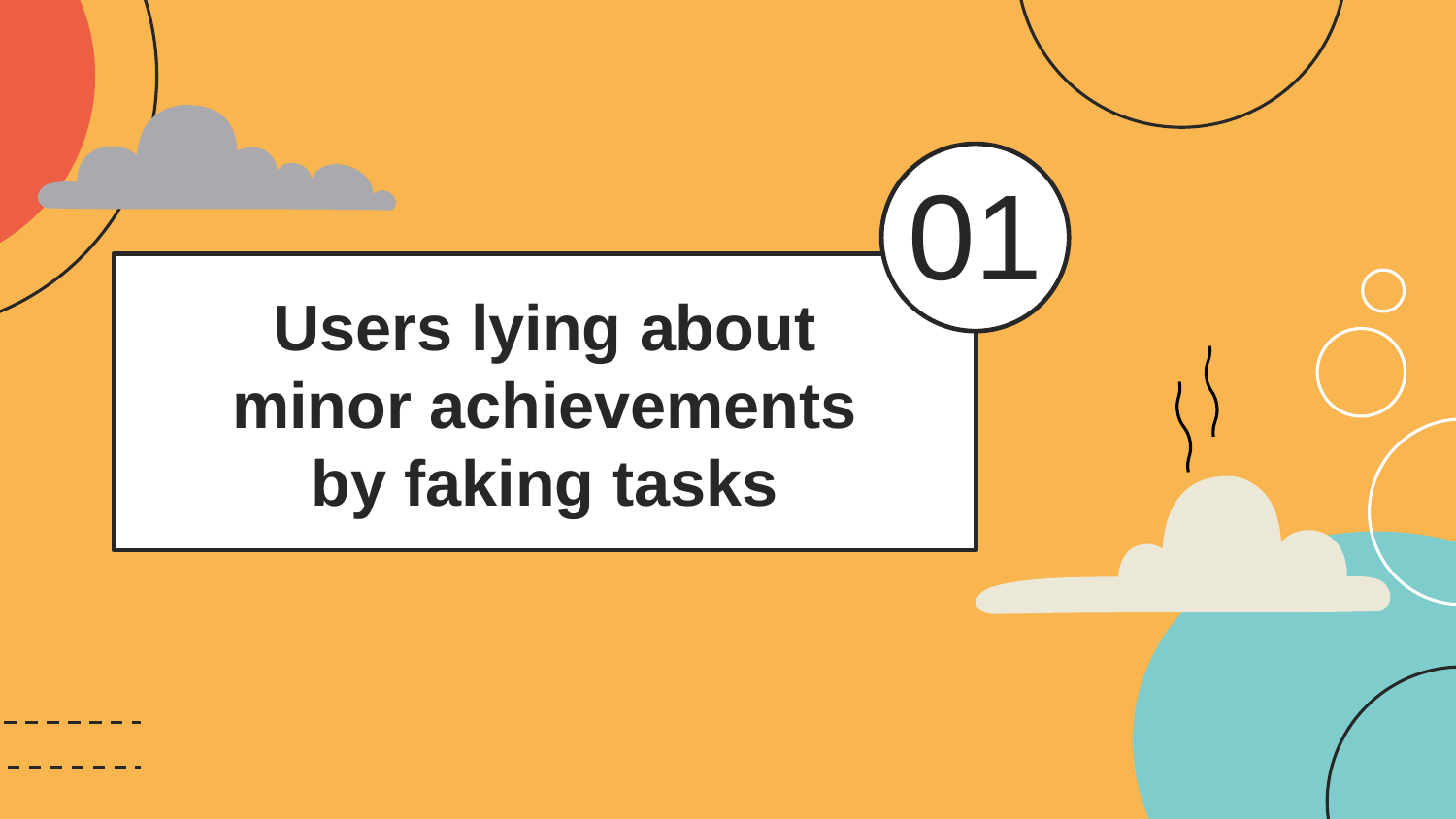

01

# Users lying about minor achievements by faking tasks